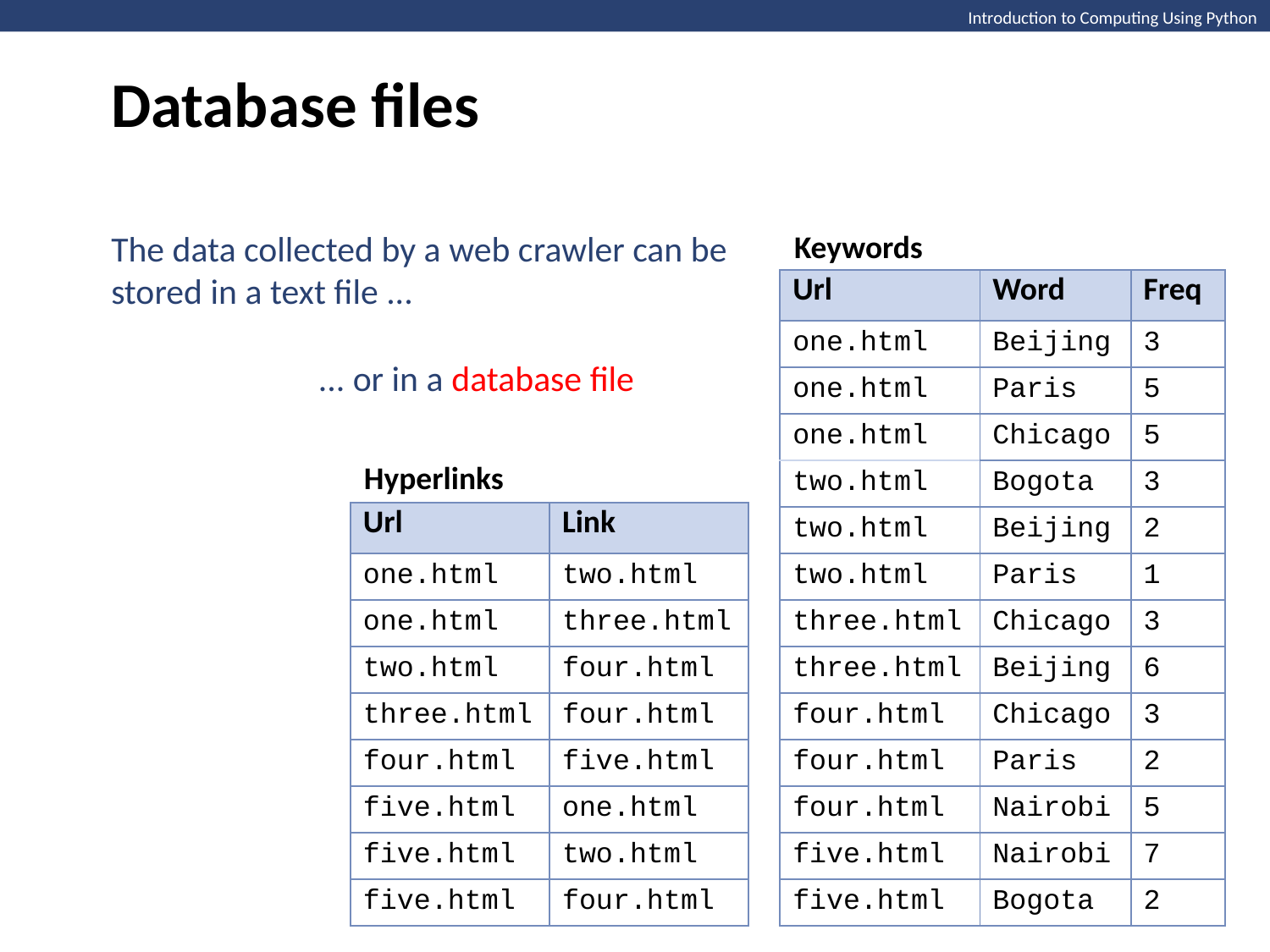

Database files
Introduction to Computing Using Python
The data collected by a web crawler can be stored in a text file ...
Keywords
| Url | Word | Freq |
| --- | --- | --- |
| one.html | Beijing | 3 |
| one.html | Paris | 5 |
| one.html | Chicago | 5 |
| two.html | Bogota | 3 |
| two.html | Beijing | 2 |
| two.html | Paris | 1 |
| three.html | Chicago | 3 |
| three.html | Beijing | 6 |
| four.html | Chicago | 3 |
| four.html | Paris | 2 |
| four.html | Nairobi | 5 |
| five.html | Nairobi | 7 |
| five.html | Bogota | 2 |
... or in a database file
Hyperlinks
| Url | Link |
| --- | --- |
| one.html | two.html |
| one.html | three.html |
| two.html | four.html |
| three.html | four.html |
| four.html | five.html |
| five.html | one.html |
| five.html | two.html |
| five.html | four.html |